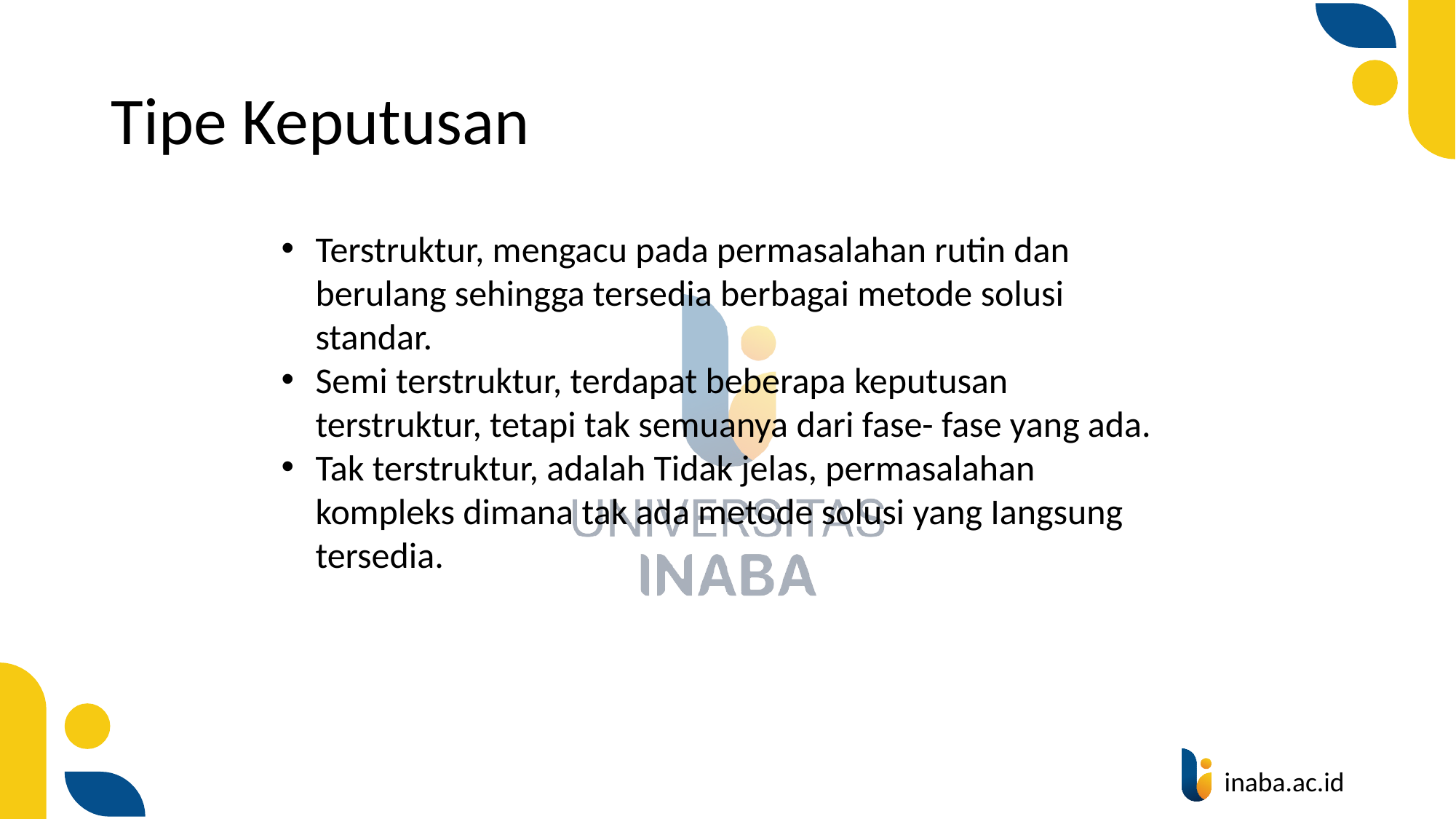

# Tipe Keputusan
Terstruktur, mengacu pada permasalahan rutin dan berulang sehingga tersedia berbagai metode solusi standar.
Semi terstruktur, terdapat beberapa keputusan terstruktur, tetapi tak semuanya dari fase- fase yang ada.
Tak terstruktur, adalah Tidak jelas, permasalahan kompleks dimana tak ada metode solusi yang Iangsung tersedia.